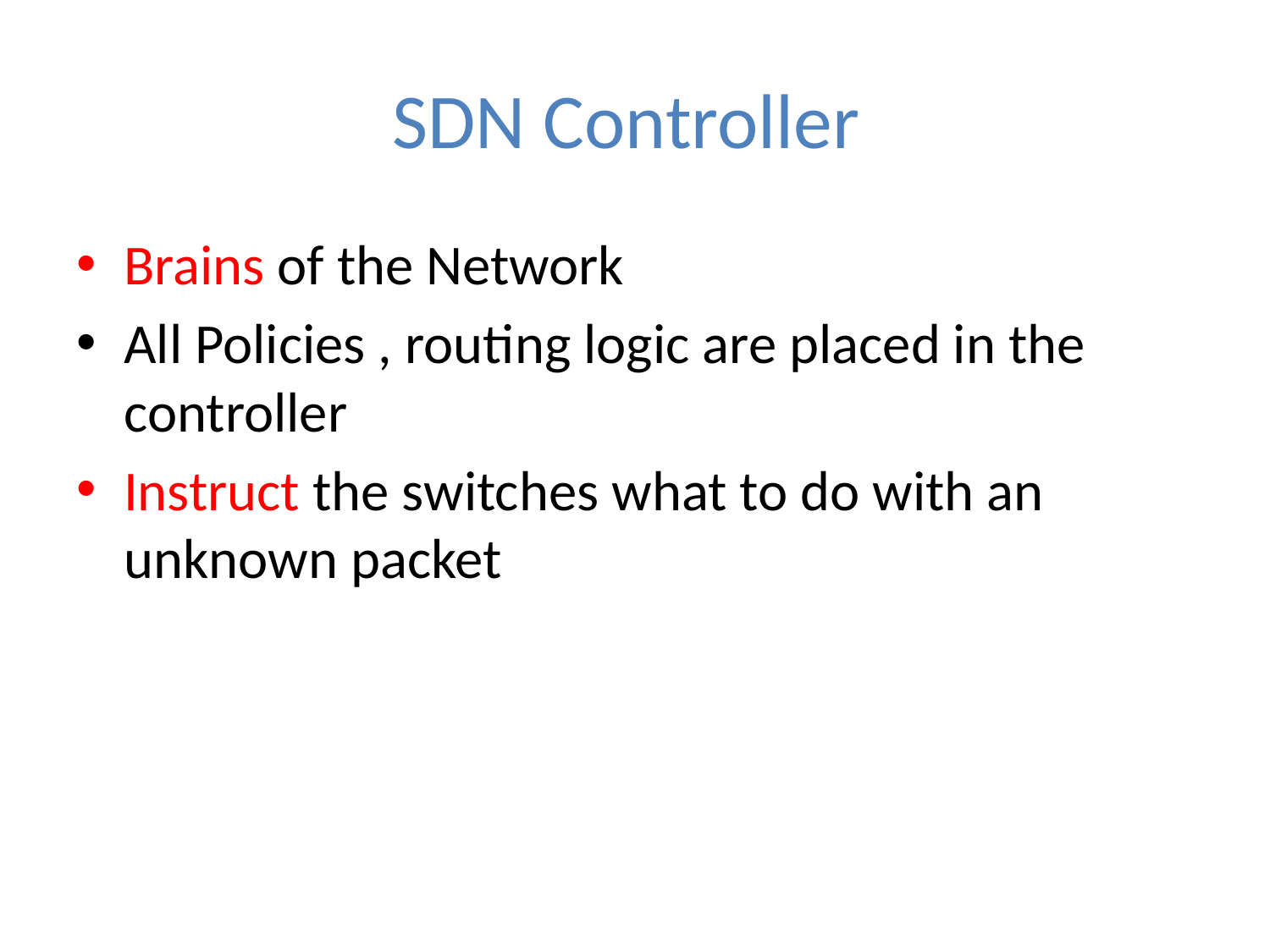

# SDN Controller
Brains of the Network
All Policies , routing logic are placed in the controller
Instruct the switches what to do with an unknown packet